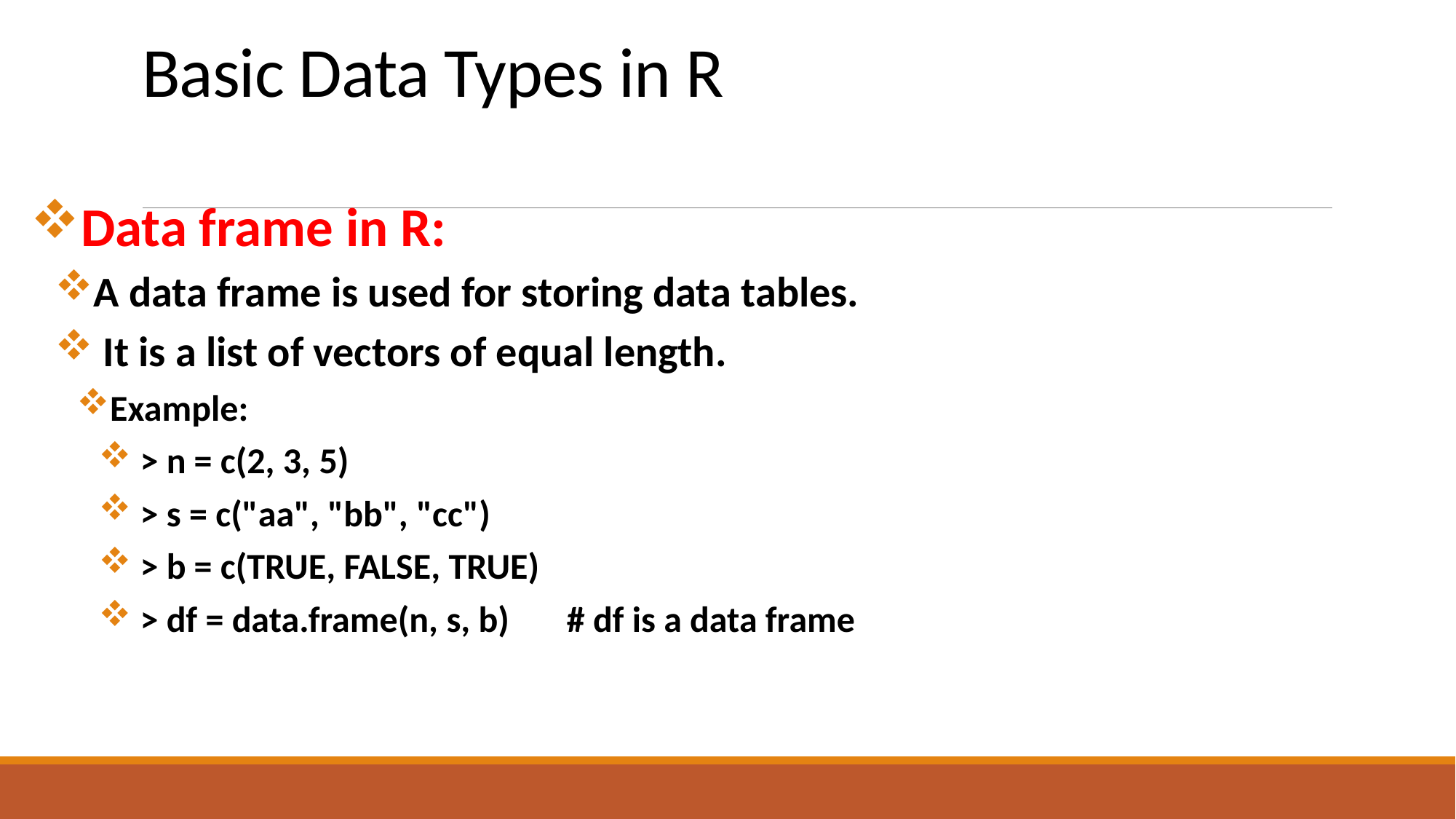

# Basic Data Types in R
Data frame in R:
A data frame is used for storing data tables.
 It is a list of vectors of equal length.
Example:
 > n = c(2, 3, 5)
 > s = c("aa", "bb", "cc")
 > b = c(TRUE, FALSE, TRUE)
 > df = data.frame(n, s, b)       # df is a data frame